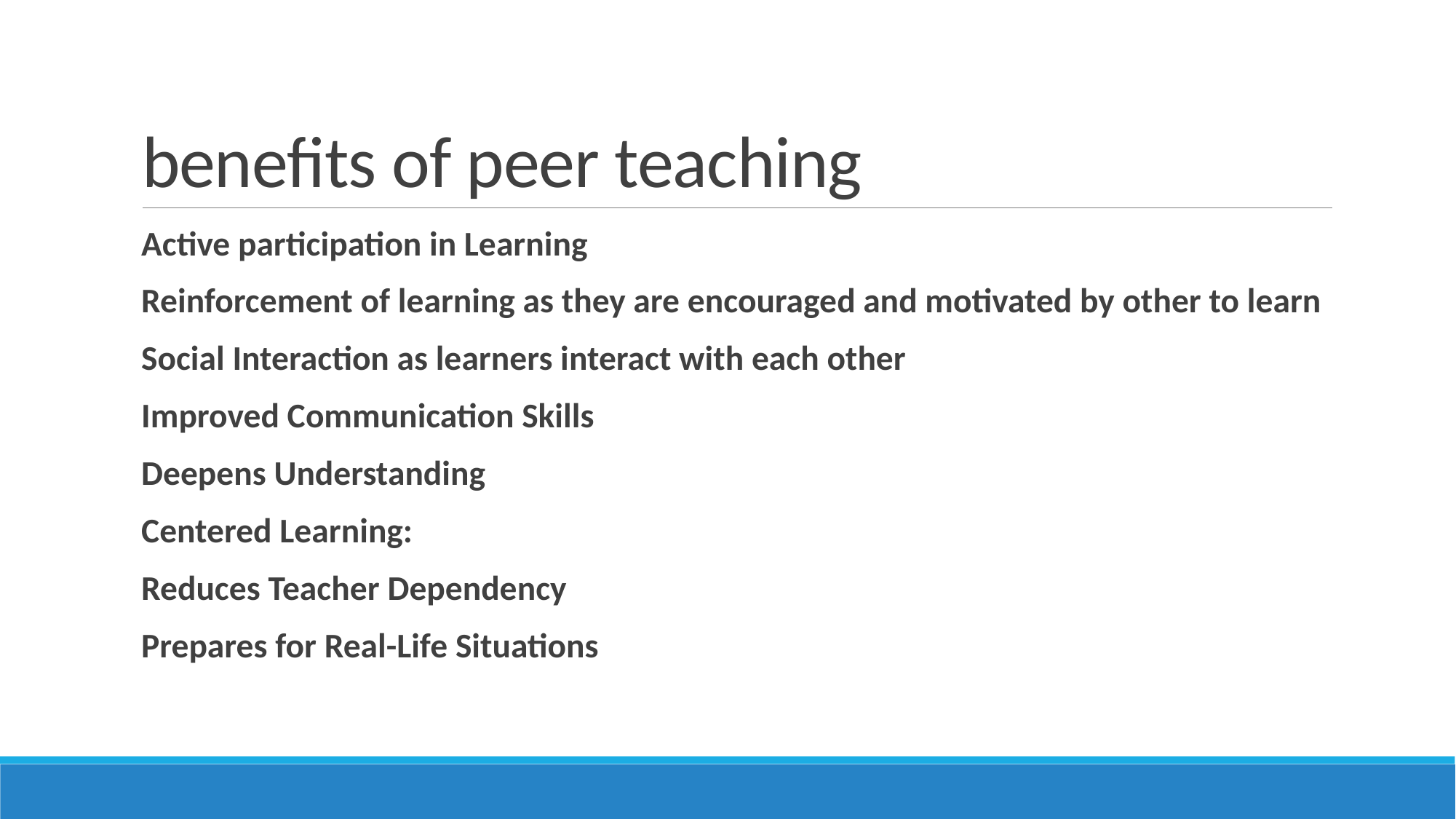

# benefits of peer teaching
Active participation in Learning
Reinforcement of learning as they are encouraged and motivated by other to learn
Social Interaction as learners interact with each other
Improved Communication Skills
Deepens Understanding
Centered Learning:
Reduces Teacher Dependency
Prepares for Real-Life Situations